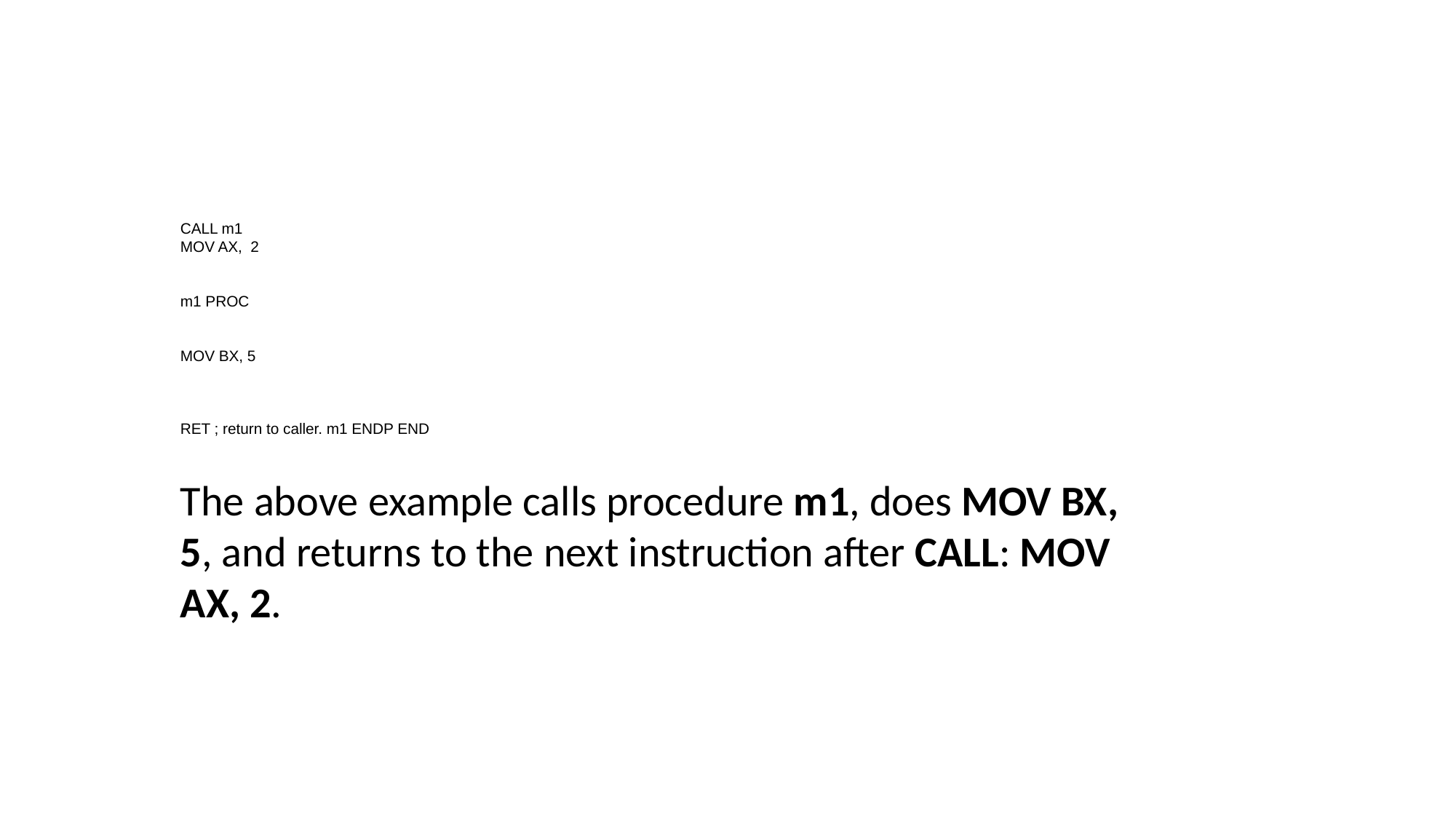

#
CALL m1
MOV AX,  2

m1 PROC

MOV BX, 5

RET ; return to caller. m1 ENDP END

The above example calls procedure m1, does MOV BX, 5, and returns to the next instruction after CALL: MOV AX, 2.